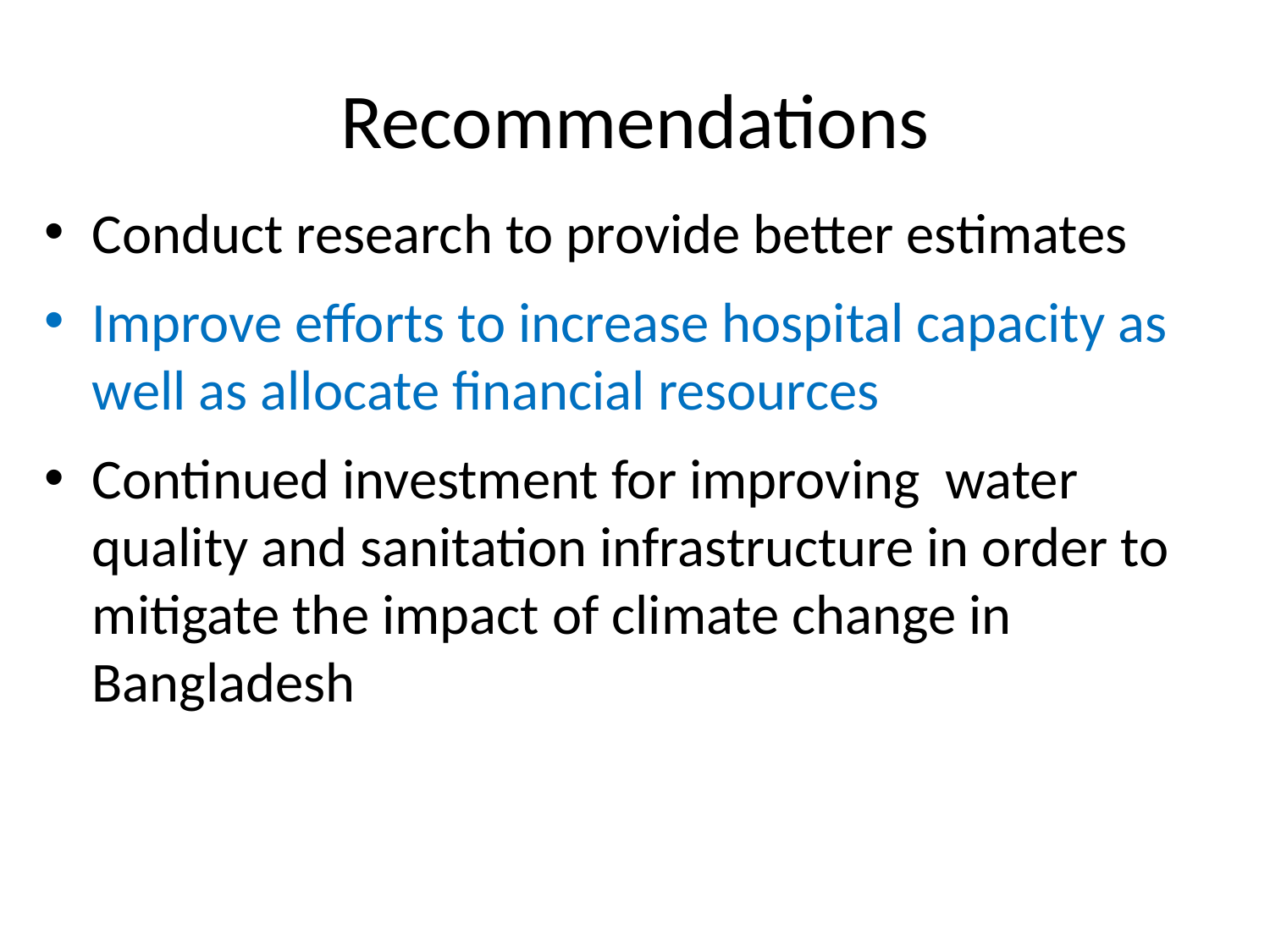

# Recommendations
Conduct research to provide better estimates
Improve efforts to increase hospital capacity as well as allocate financial resources
Continued investment for improving  water quality and sanitation infrastructure in order to mitigate the impact of climate change in Bangladesh